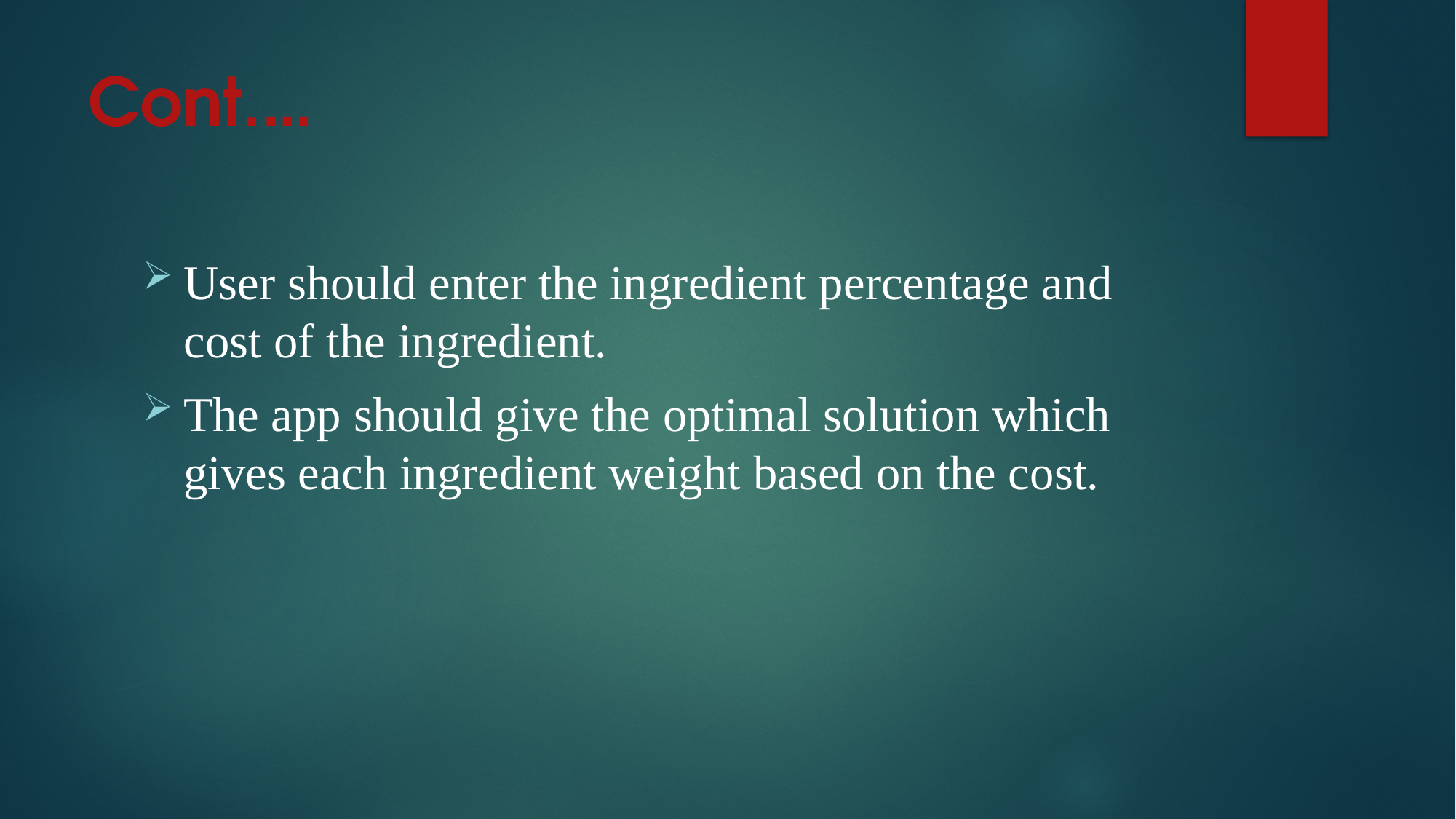

# Cont.…
User should enter the ingredient percentage and cost of the ingredient.
The app should give the optimal solution which gives each ingredient weight based on the cost.